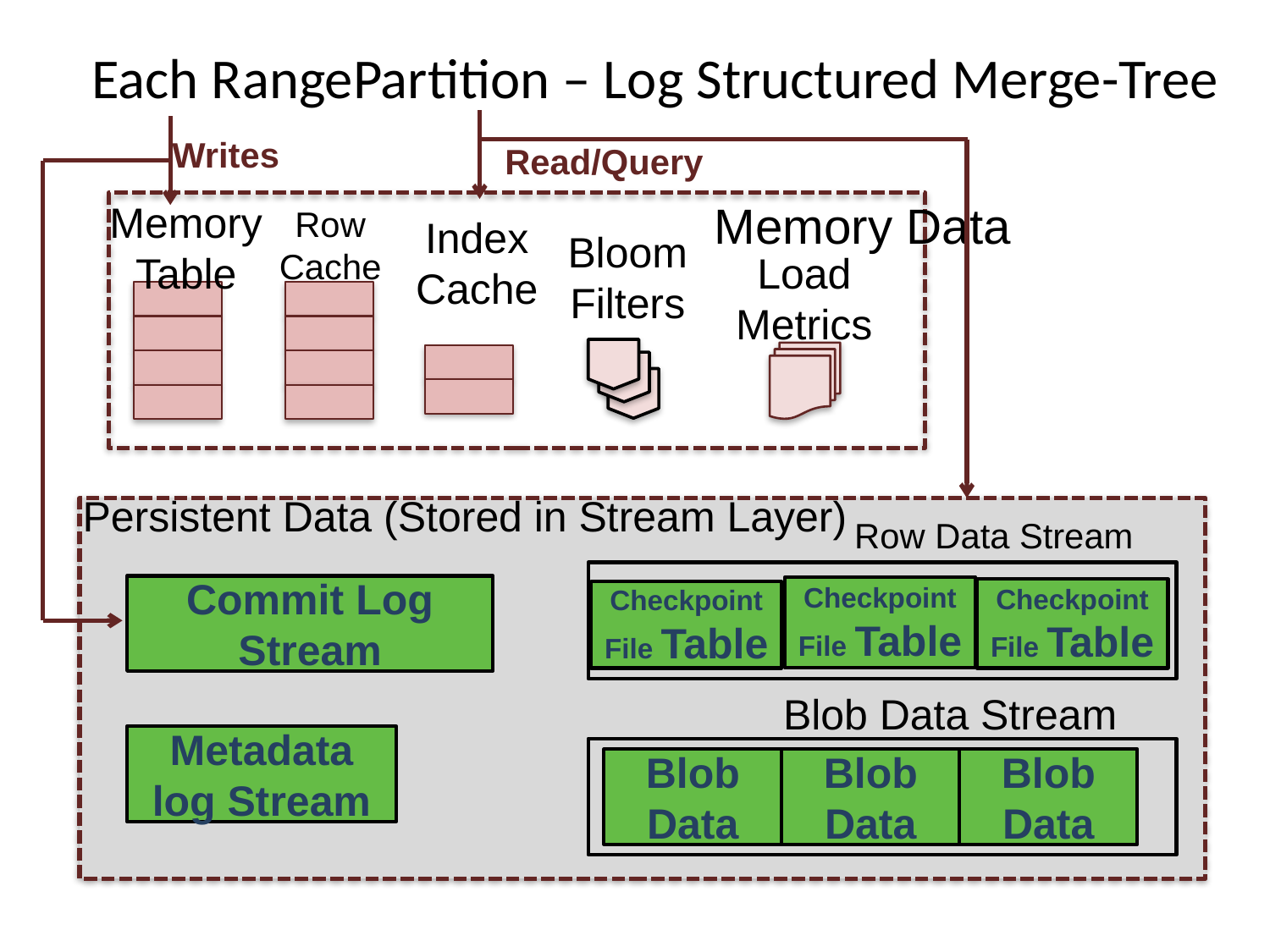

# Each RangePartition – Log Structured Merge-Tree
Read/Query
Writes

Memory Data
Memory Table

Row Cache

Index Cache
Bloom Filters
Load Metrics

Persistent Data (Stored in Stream Layer)

Row Data Stream

Checkpoint
File Table
Checkpoint
File Table
Checkpoint
File Table
Blob Data Stream

Blob Data
Blob Data
Blob Data
Commit Log Stream
Metadata log Stream